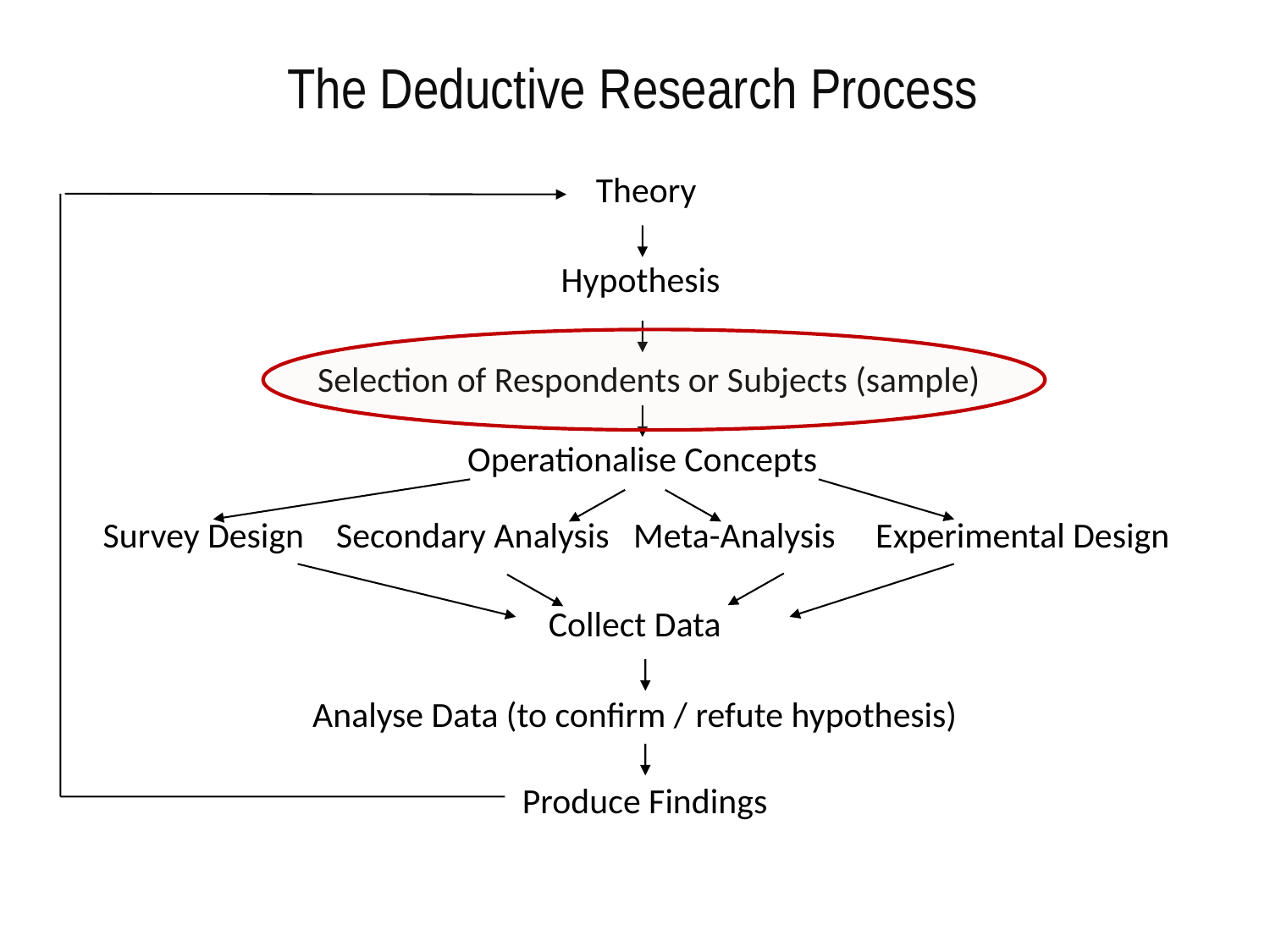

# The Deductive Research Process
Theory

Hypothesis

Selection of Respondents or Subjects (sample)

Operationalise Concepts

Survey Design    Secondary Analysis   Meta-Analysis     Experimental Design

Collect Data

Analyse Data (to confirm / refute hypothesis)

Produce Findings